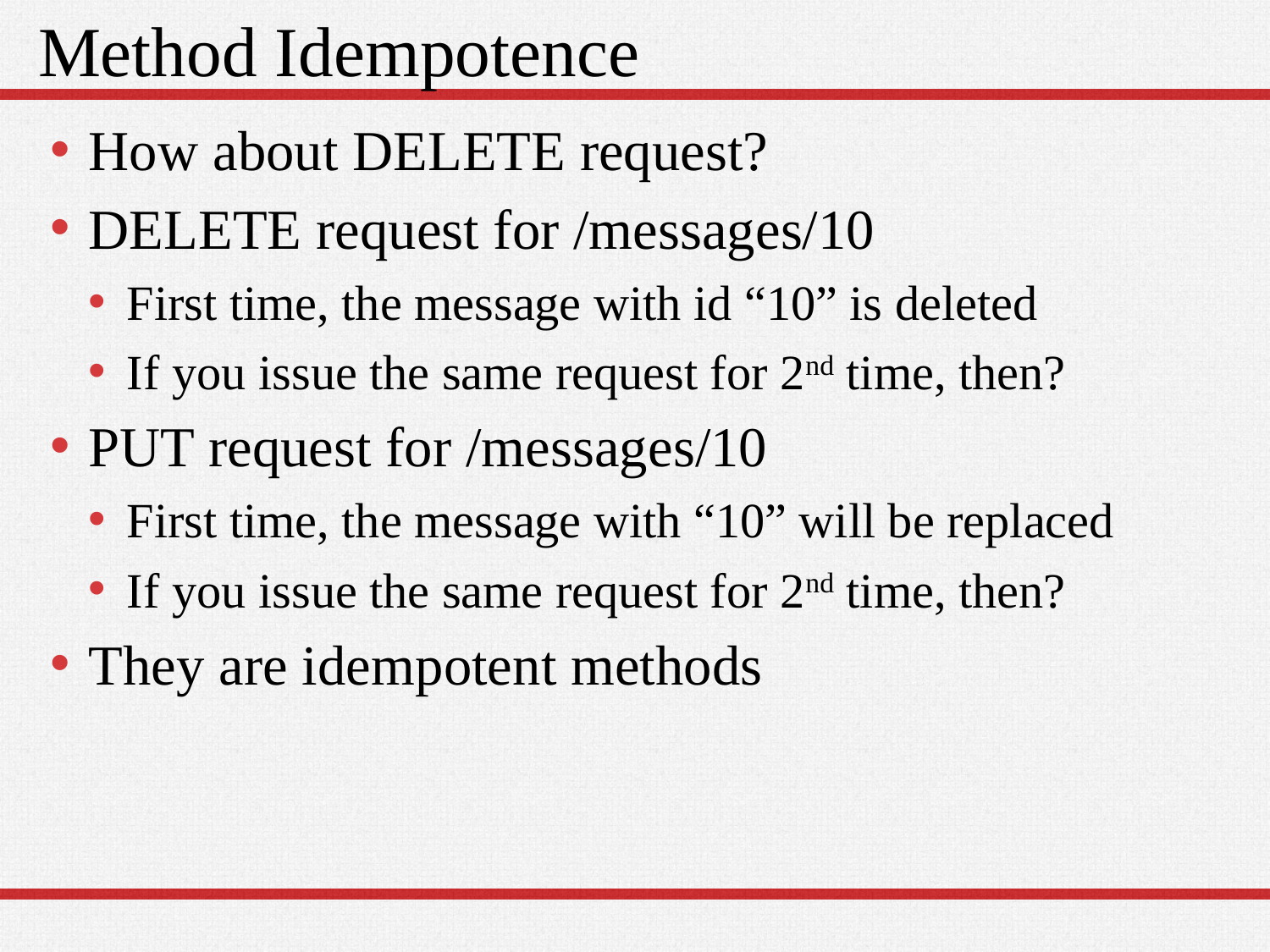

# Method Idempotence
How about DELETE request?
DELETE request for /messages/10
First time, the message with id “10” is deleted
If you issue the same request for 2nd time, then?
PUT request for /messages/10
First time, the message with “10” will be replaced
If you issue the same request for 2nd time, then?
They are idempotent methods